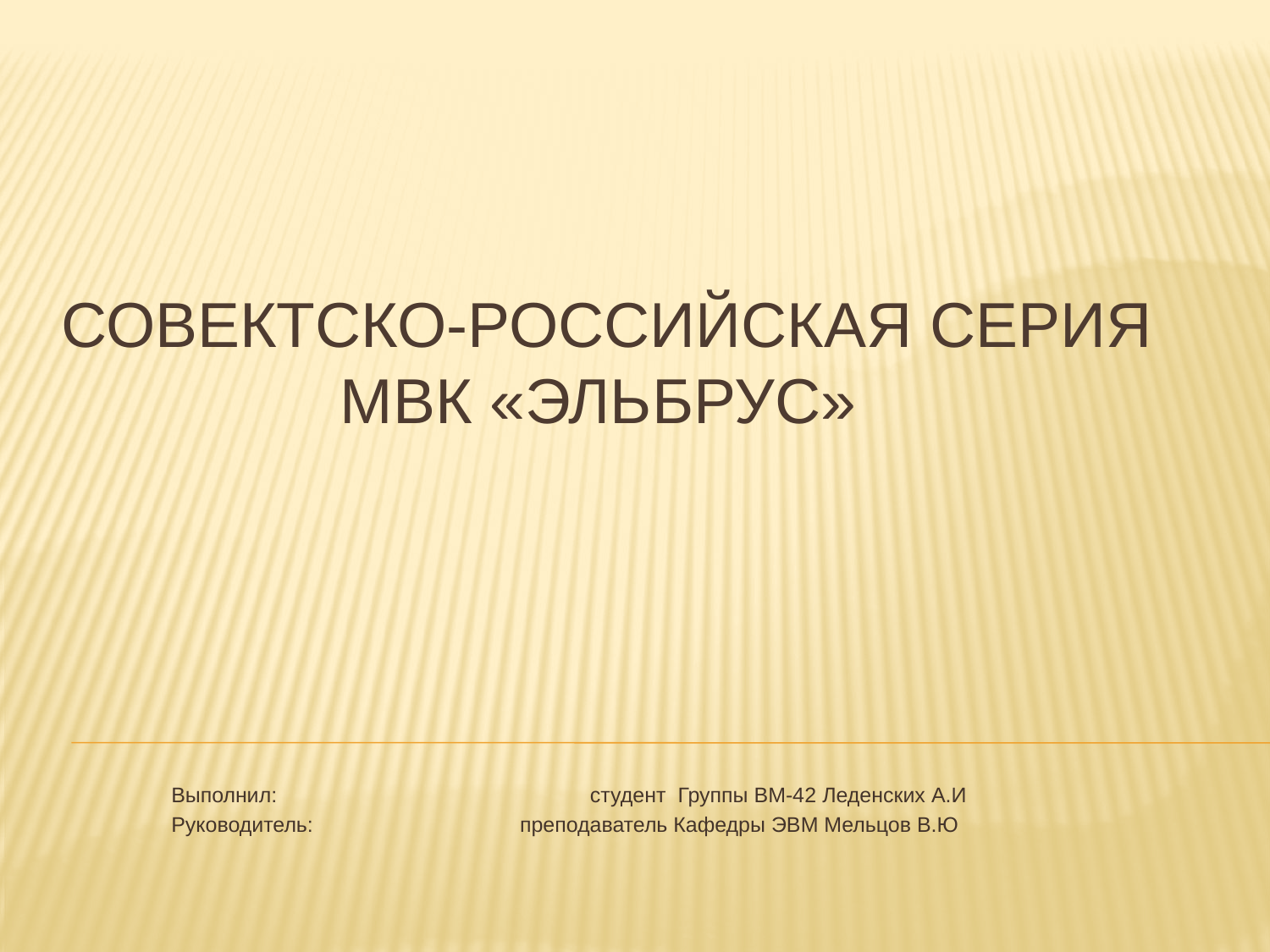

# Совектско-Российская серия МВК «Эльбрус»
Выполнил:                                                     студент  Группы ВМ-42 Леденских А.И
Руководитель:                                   преподаватель Кафедры ЭВМ Мельцов В.Ю